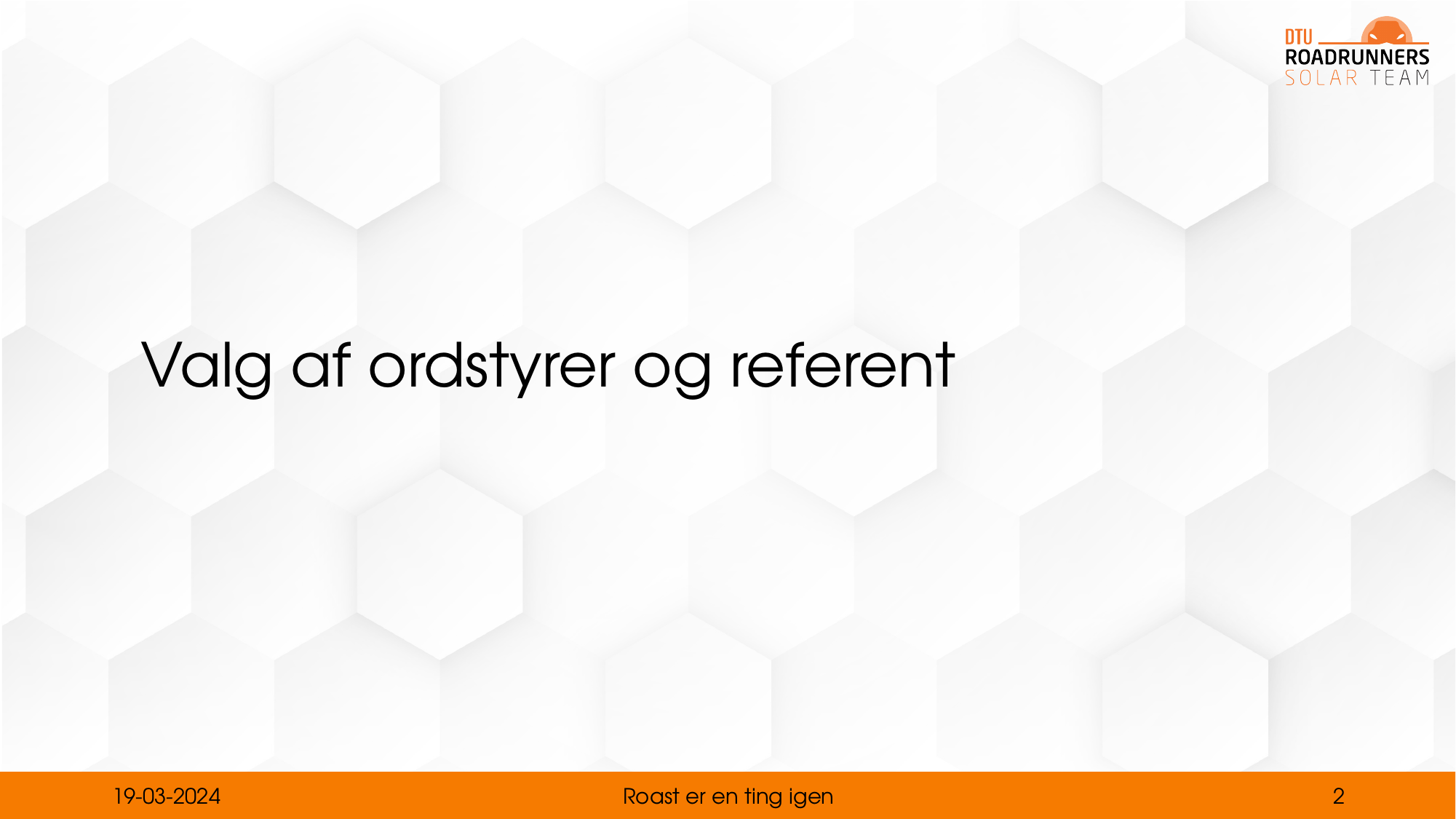

# Valg af ordstyrer og referent
2
19-03-2024
Roast er en ting igen